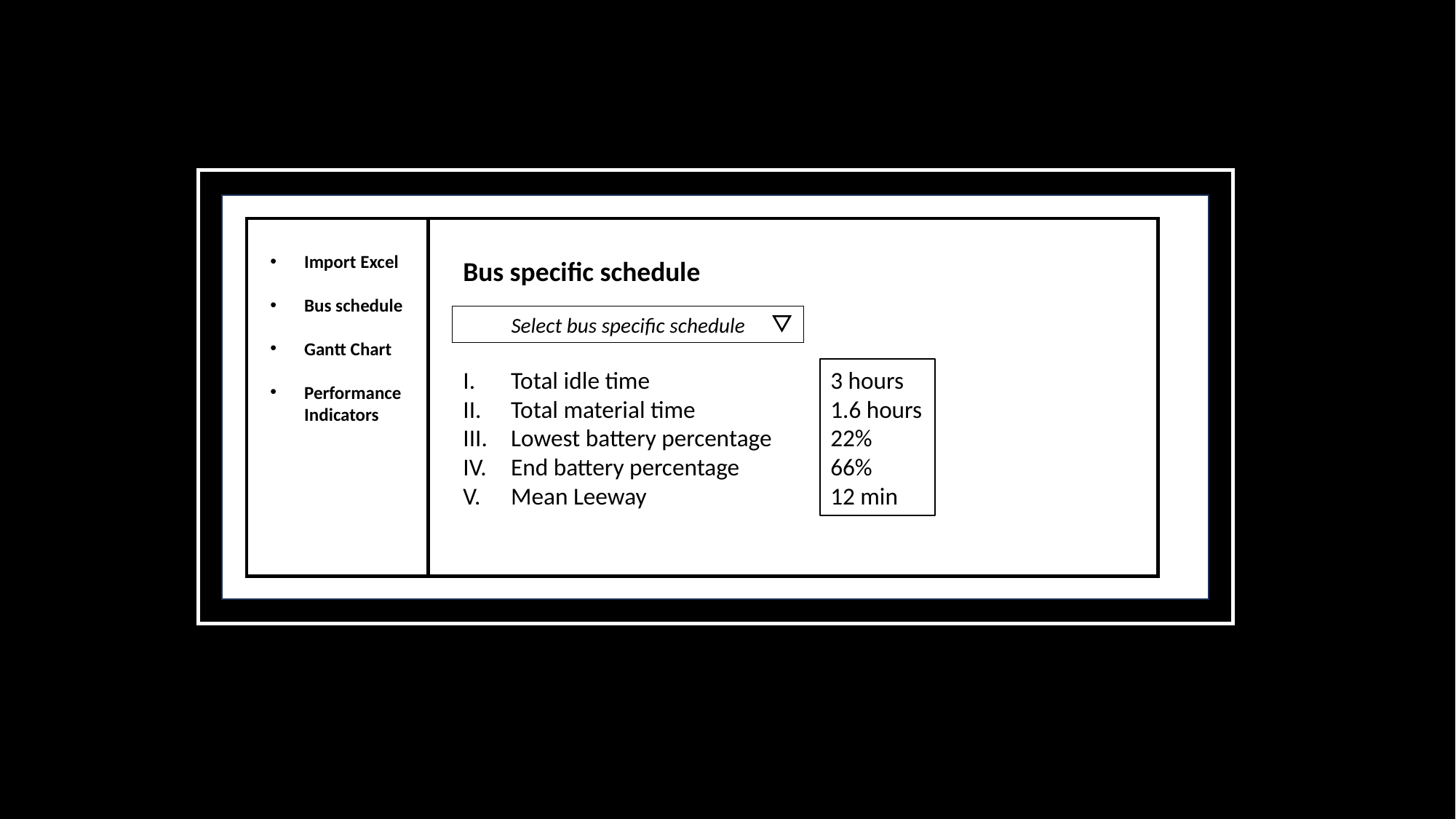

Import Excel

Bus schedule

Gantt Chart

Performance Indicators

Bus specific schedule
Select bus specific schedule

Total idle time
Total material time
Lowest battery percentage
End battery percentage
Mean Leeway

3 hours
1.6 hours
22%
66%
12 min